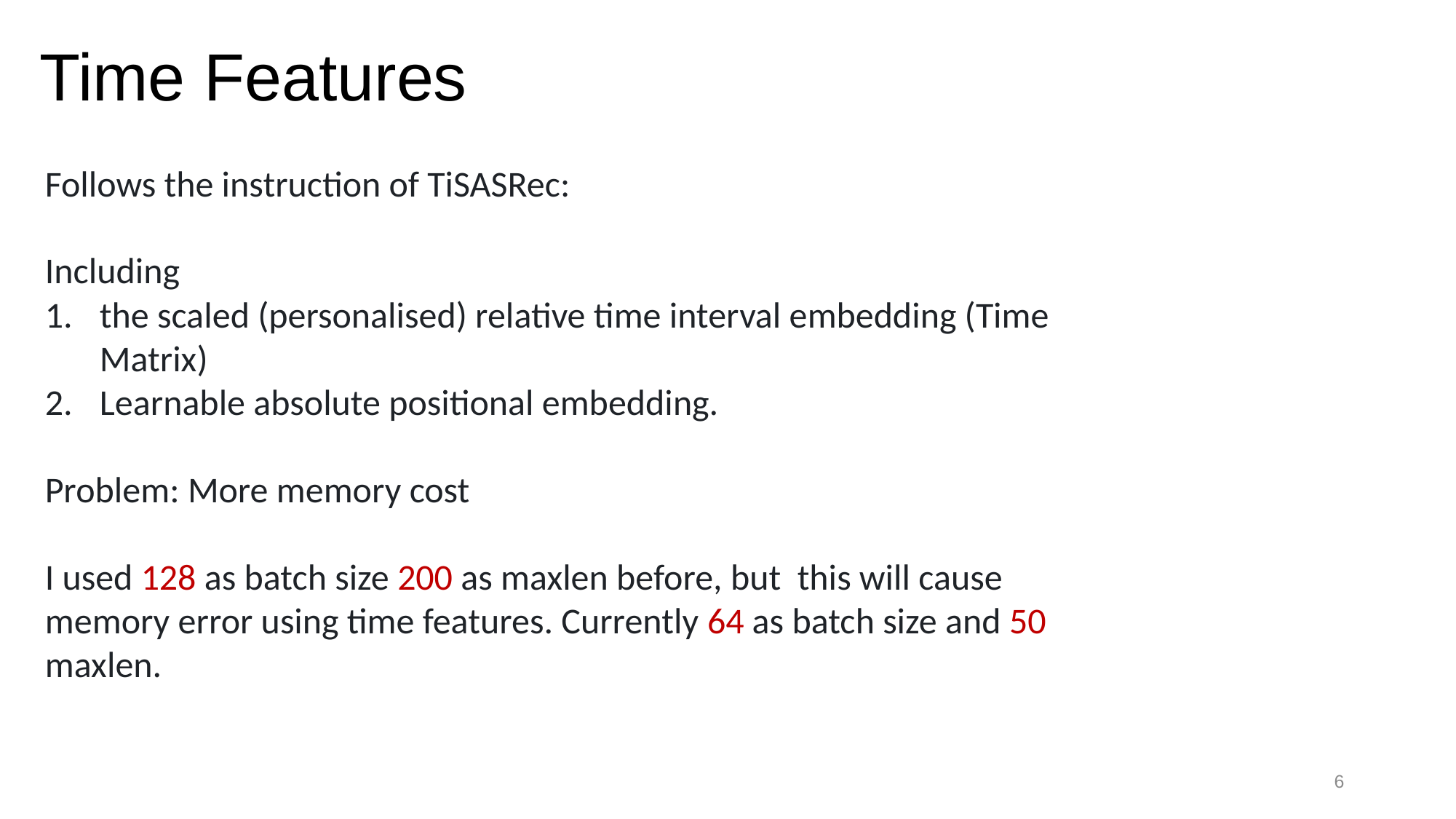

# Time Features
Follows the instruction of TiSASRec:

Including
the scaled (personalised) relative time interval embedding (Time Matrix)
Learnable absolute positional embedding.

Problem: More memory cost

I used 128 as batch size 200 as maxlen before, but  this will cause memory error using time features. Currently 64 as batch size and 50 maxlen.
6